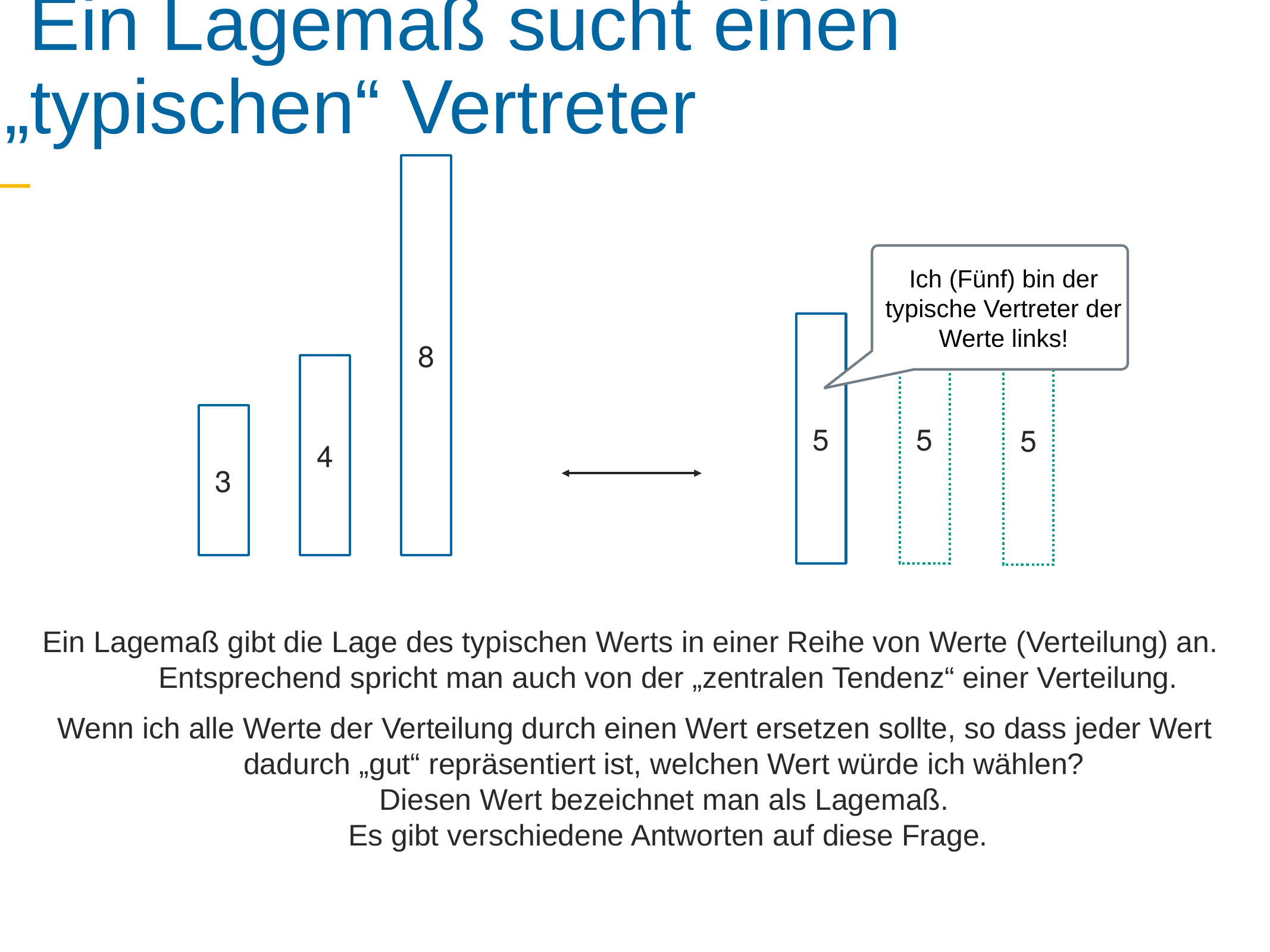

Ein Lagemaß sucht einen „typischen“ Vertreter

Ich (Fünf) bin der typische Vertreter der Werte links!

8

5
5
5
4
3

Ein Lagemaß gibt die Lage des typischen Werts in einer Reihe von Werte (Verteilung) an.
Entsprechend spricht man auch von der „zentralen Tendenz“ einer Verteilung.
Wenn ich alle Werte der Verteilung durch einen Wert ersetzen sollte, so dass jeder Wert dadurch „gut“ repräsentiert ist, welchen Wert würde ich wählen?
Diesen Wert bezeichnet man als Lagemaß.
Es gibt verschiedene Antworten auf diese Frage.
6